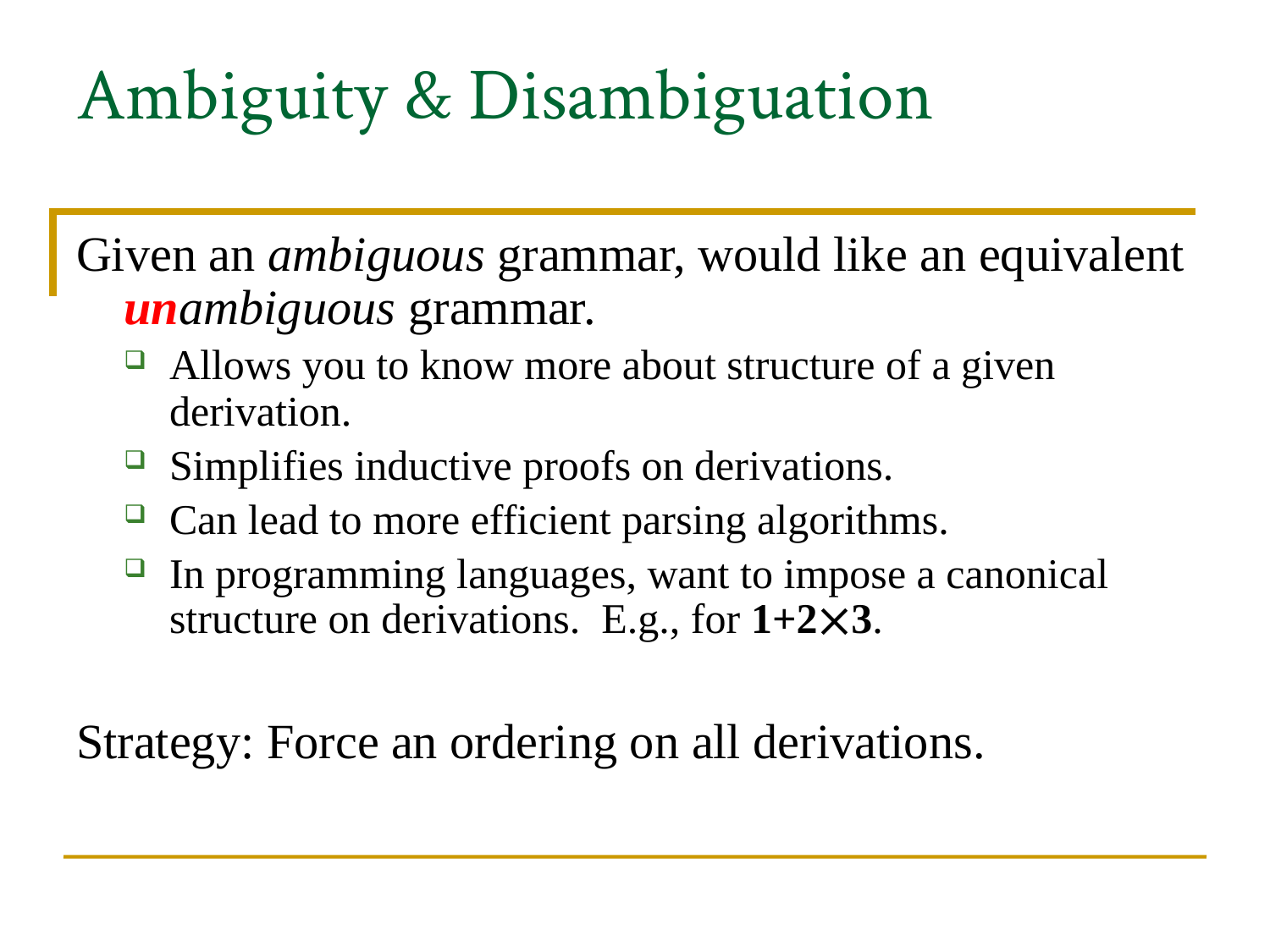

# Ambiguity & Disambiguation
Given an ambiguous grammar, would like an equivalent unambiguous grammar.
Allows you to know more about structure of a given derivation.
Simplifies inductive proofs on derivations.
Can lead to more efficient parsing algorithms.
In programming languages, want to impose a canonical structure on derivations.  E.g., for 1+2×3.

Strategy: Force an ordering on all derivations.